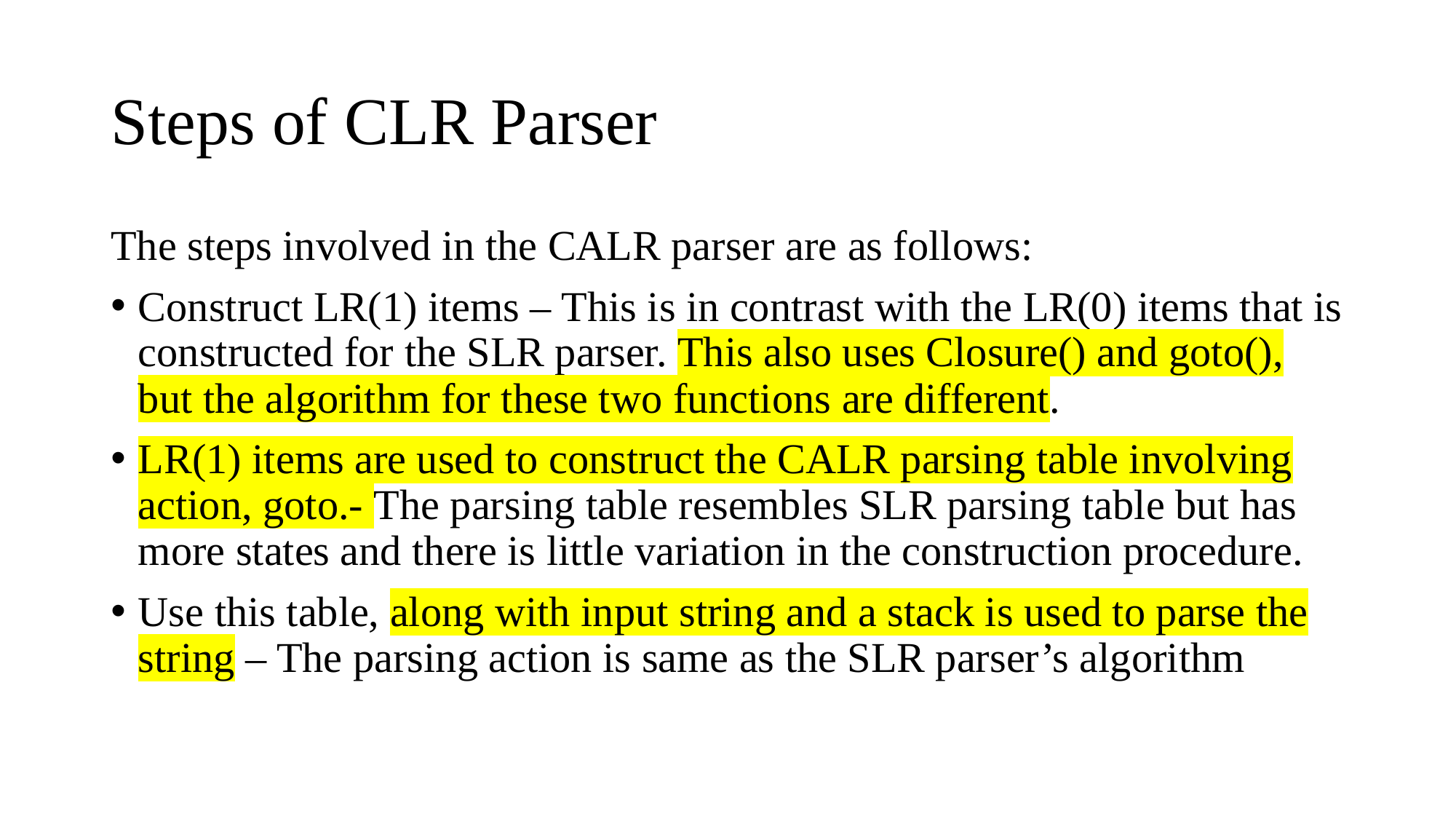

# Steps of CLR Parser
The steps involved in the CALR parser are as follows:
Construct LR(1) items – This is in contrast with the LR(0) items that is constructed for the SLR parser. This also uses Closure() and goto(), but the algorithm for these two functions are different.
LR(1) items are used to construct the CALR parsing table involving action, goto.- The parsing table resembles SLR parsing table but has more states and there is little variation in the construction procedure.
Use this table, along with input string and a stack is used to parse the string – The parsing action is same as the SLR parser’s algorithm